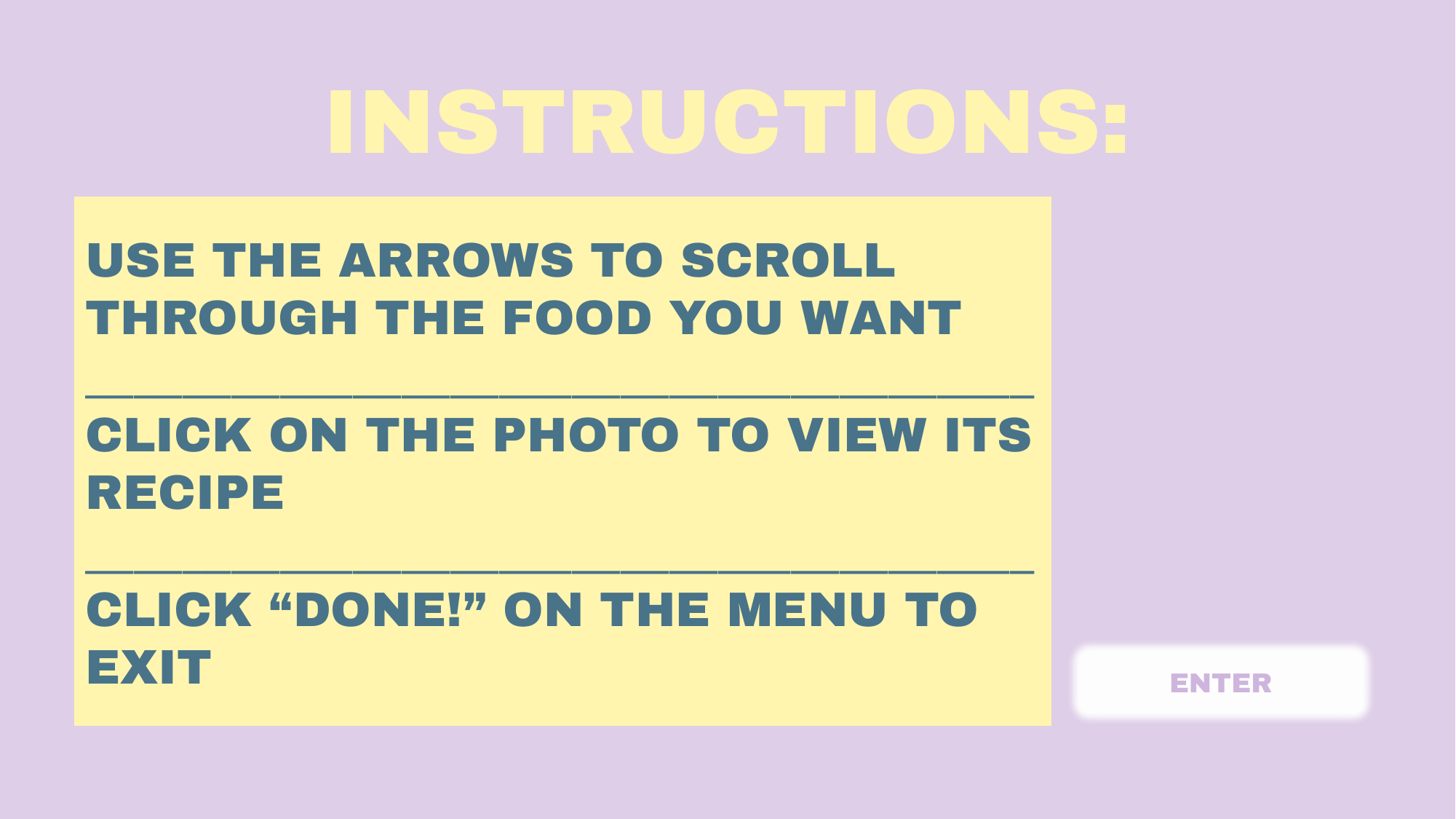

# INSTRUCTIONS:
USE THE ARROWS TO SCROLL THROUGH THE FOOD YOU WANT
_______________________________________
CLICK ON THE PHOTO TO VIEW ITS RECIPE
_______________________________________
CLICK “DONE!” ON THE MENU TO EXIT
ENTER